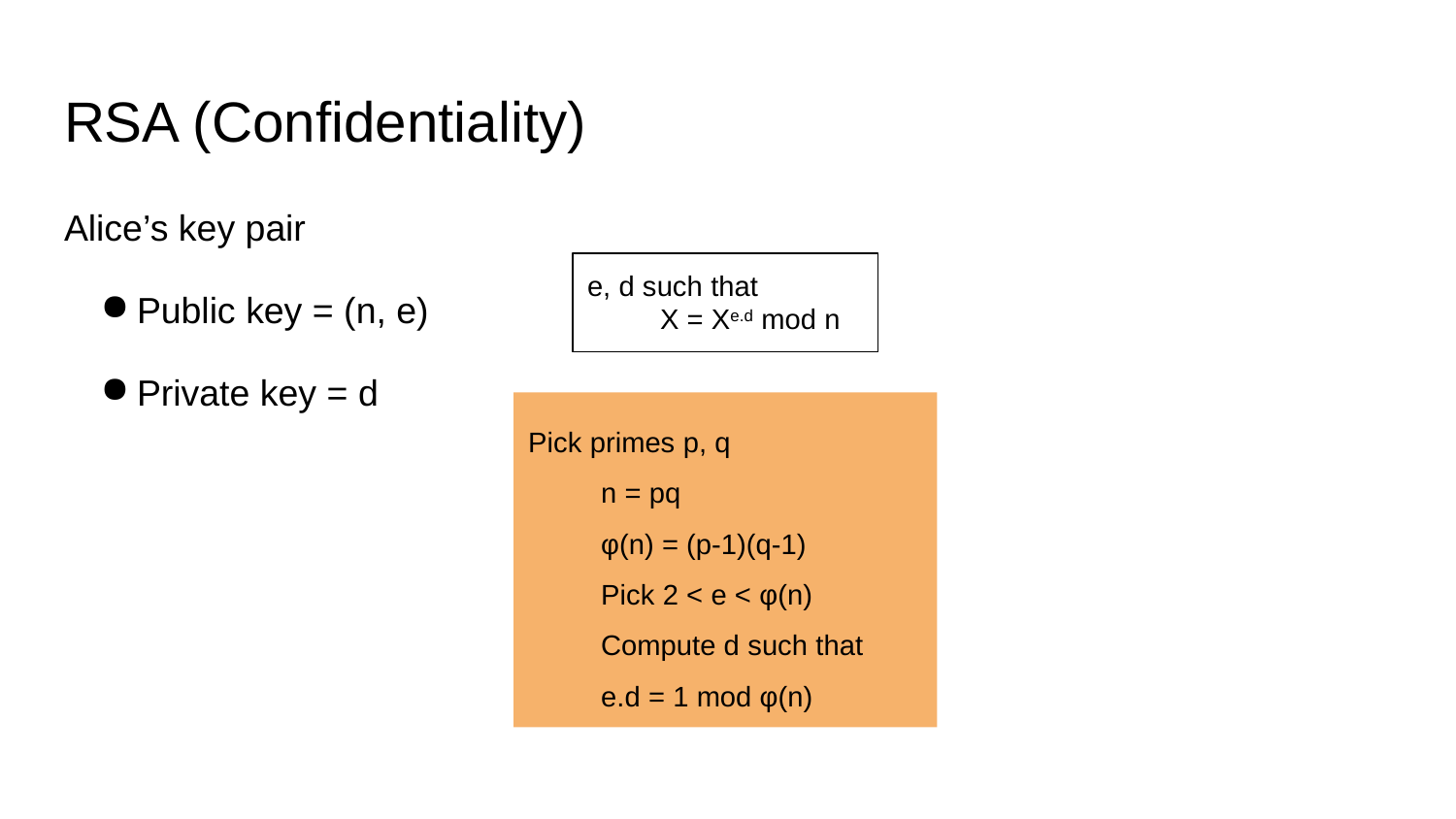

# RSA (Confidentiality)
Alice’s key pair
Public key = (n, e)
Private key = d

e, d such that
X = Xe.d mod n
Pick primes p, q
n = pq
φ(n) = (p-1)(q-1)
Pick 2 < e < φ(n)
Compute d such that
e.d = 1 mod φ(n)